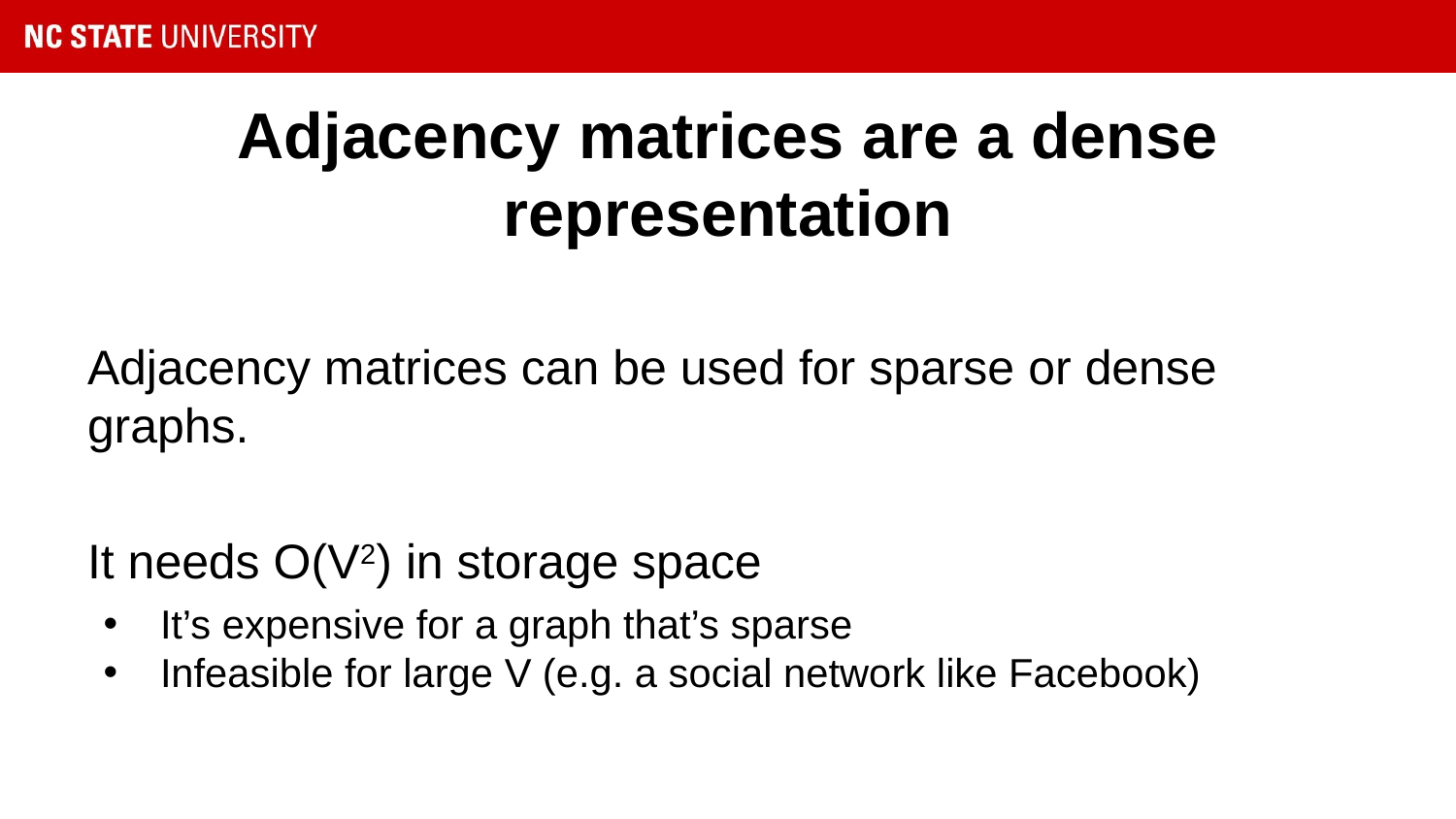

# Adjacency matrices are a dense representation
Adjacency matrices can be used for sparse or dense graphs.

It needs O(V2) in storage space
It’s expensive for a graph that’s sparse
Infeasible for large V (e.g. a social network like Facebook)